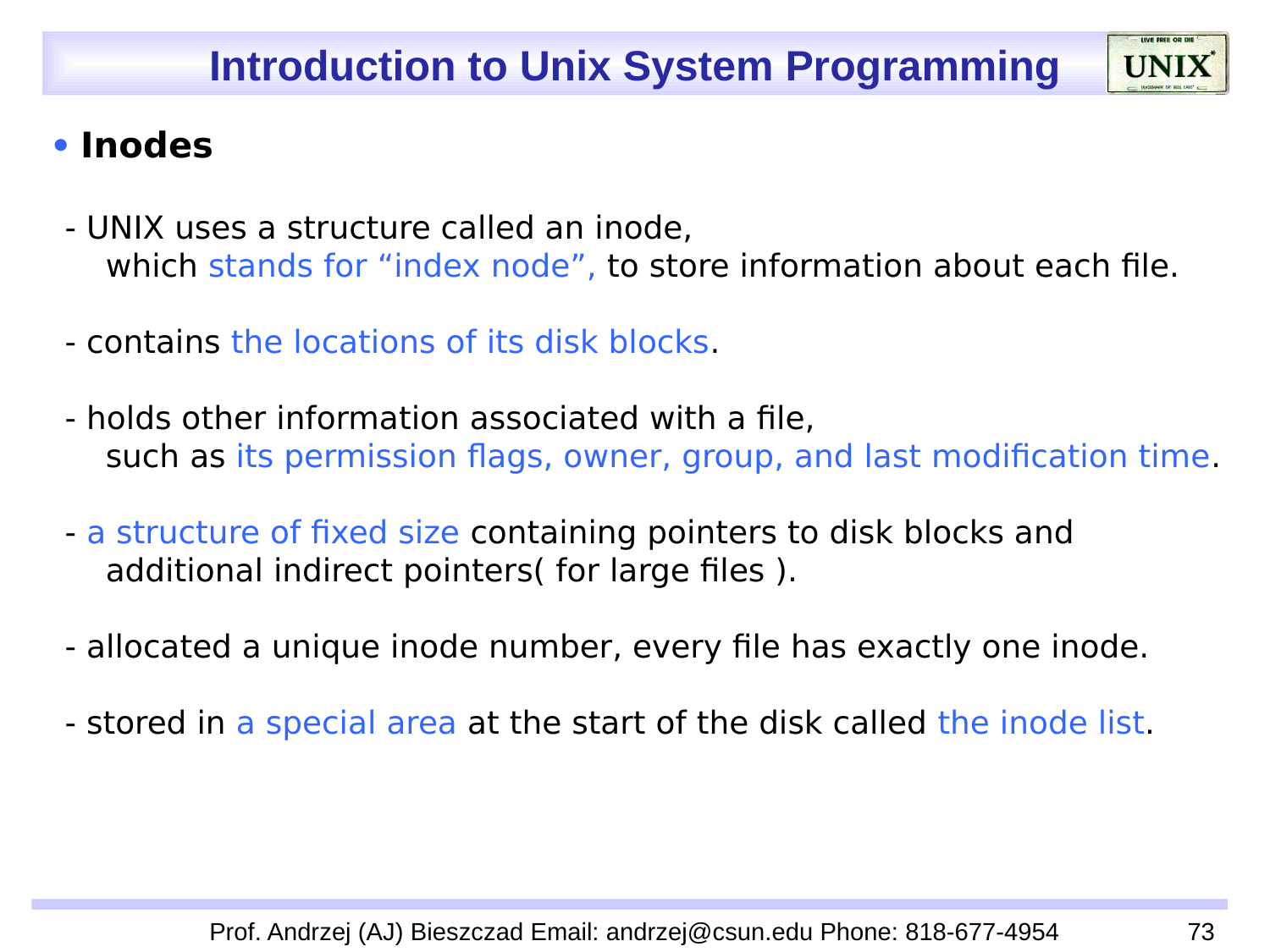

• Inodes

 - UNIX uses a structure called an inode,
     which stands for “index node”, to store information about each file.

 - contains the locations of its disk blocks.

 - holds other information associated with a file,
     such as its permission flags, owner, group, and last modification time.

 - a structure of fixed size containing pointers to disk blocks and
     additional indirect pointers( for large files ).

 - allocated a unique inode number, every file has exactly one inode.

 - stored in a special area at the start of the disk called the inode list.
Prof. Andrzej (AJ) Bieszczad Email: andrzej@csun.edu Phone: 818-677-4954
73